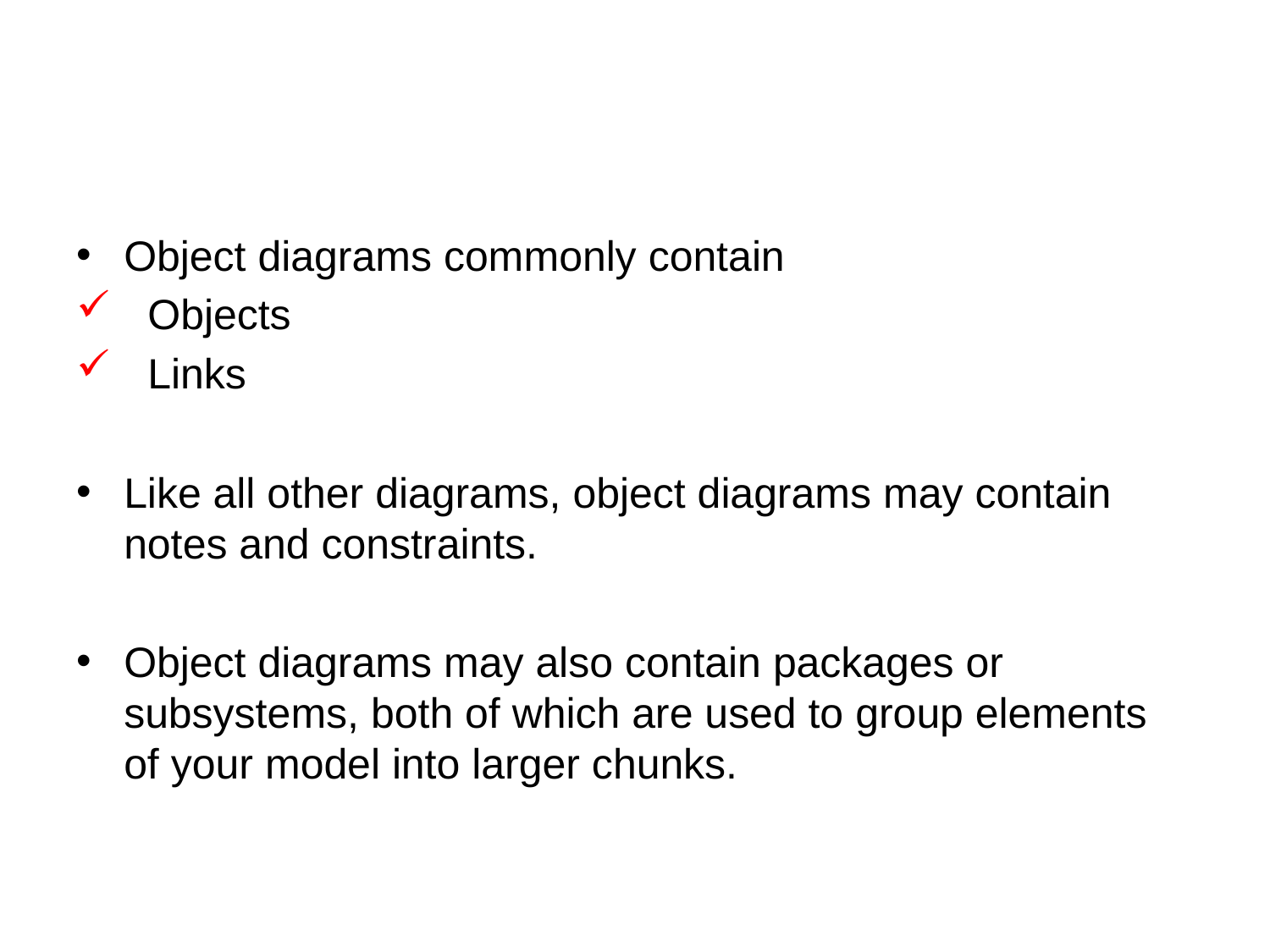

#
Object diagrams commonly contain
  Objects
  Links

Like all other diagrams, object diagrams may contain notes and constraints.

Object diagrams may also contain packages or subsystems, both of which are used to group elements of your model into larger chunks.